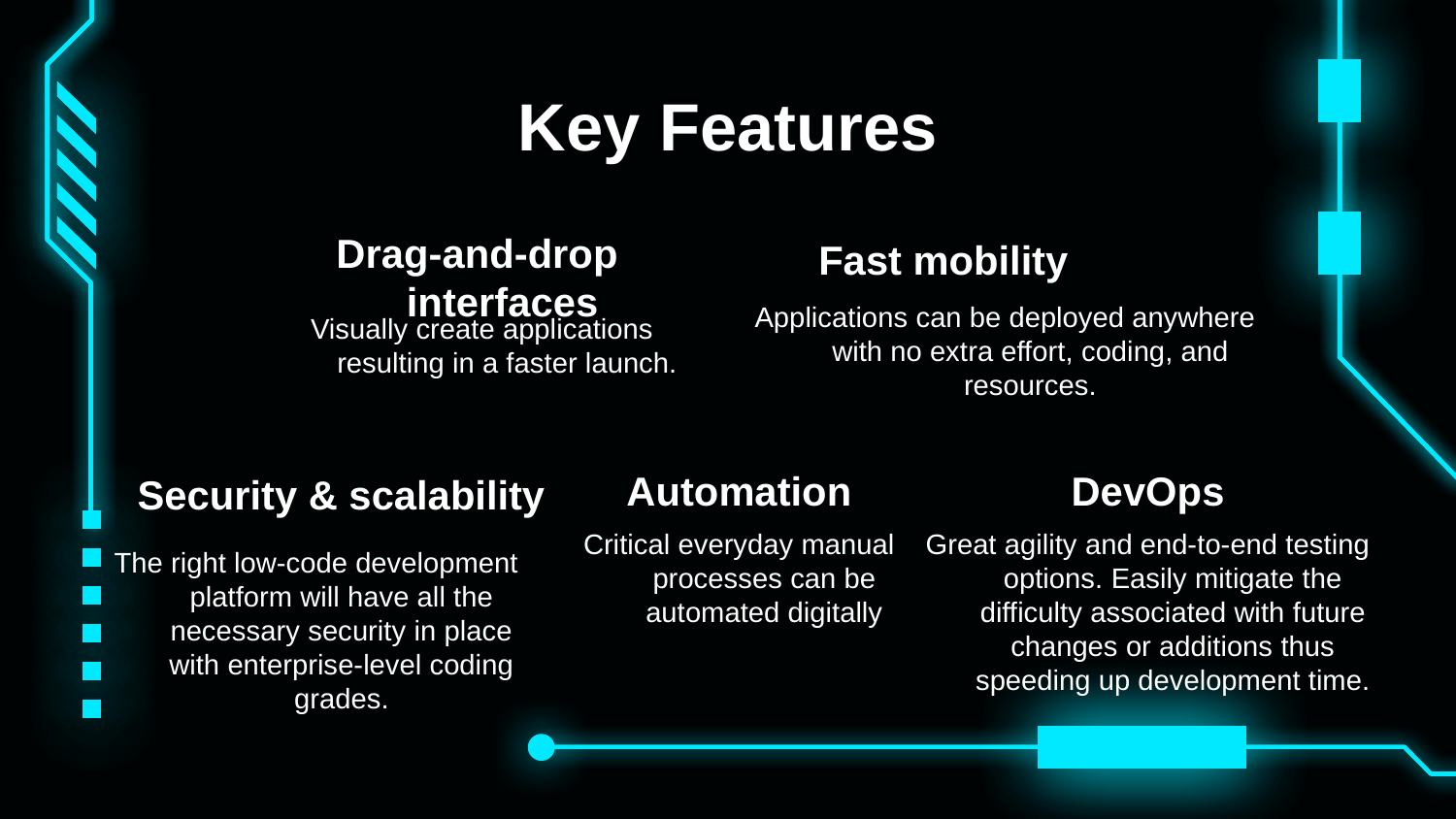

# Key Features
Drag-and-drop interfaces
Fast mobility
Applications can be deployed anywhere with no extra effort, coding, and resources.
Visually create applications resulting in a faster launch.
Automation
DevOps
Security & scalability
Great agility and end-to-end testing options. Easily mitigate the difficulty associated with future changes or additions thus speeding up development time.
Critical everyday manual processes can be automated digitally
The right low-code development platform will have all the necessary security in place with enterprise-level coding grades.